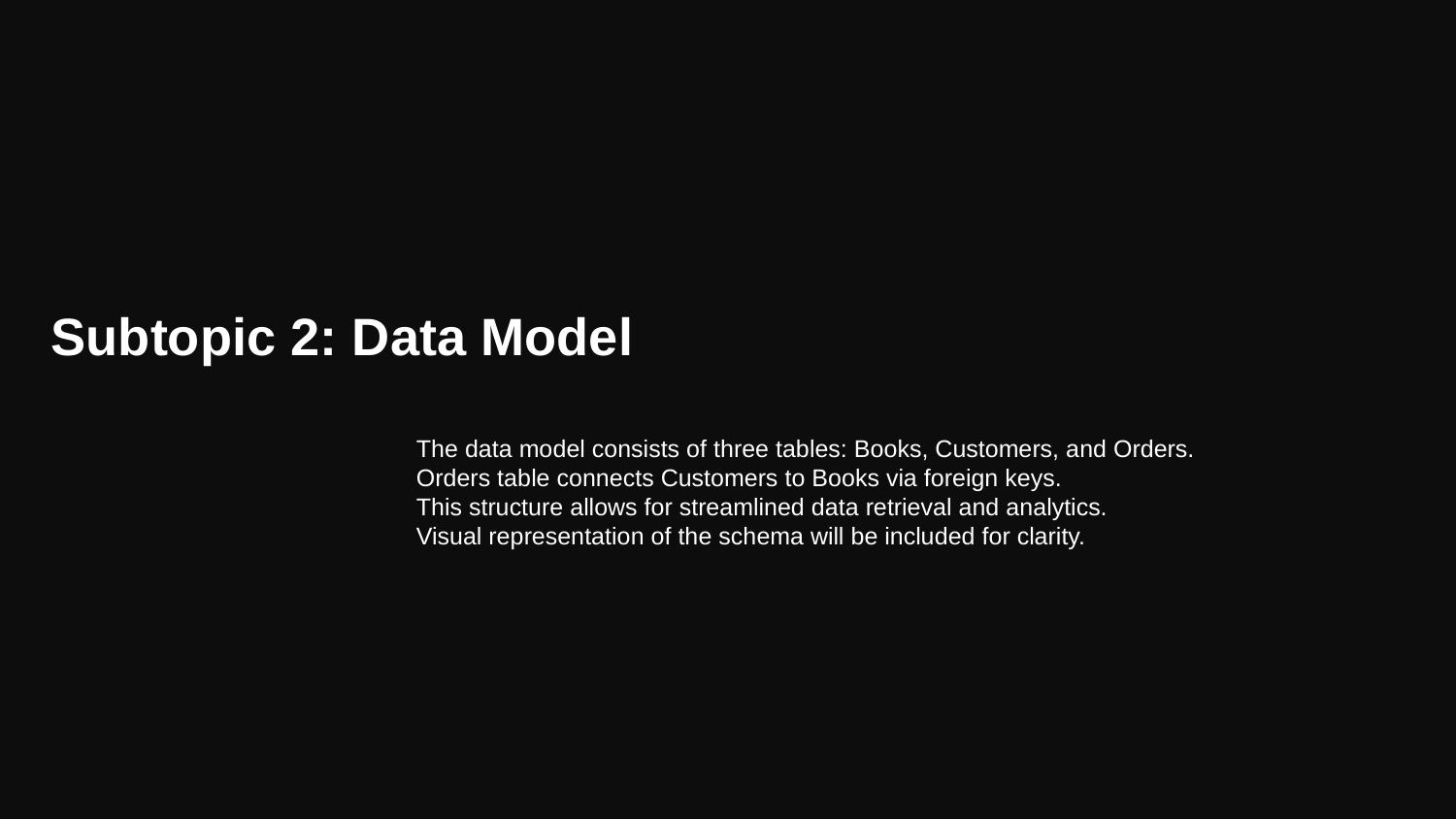

# Subtopic 2: Data Model
The data model consists of three tables: Books, Customers, and Orders.
Orders table connects Customers to Books via foreign keys.
This structure allows for streamlined data retrieval and analytics.
Visual representation of the schema will be included for clarity.